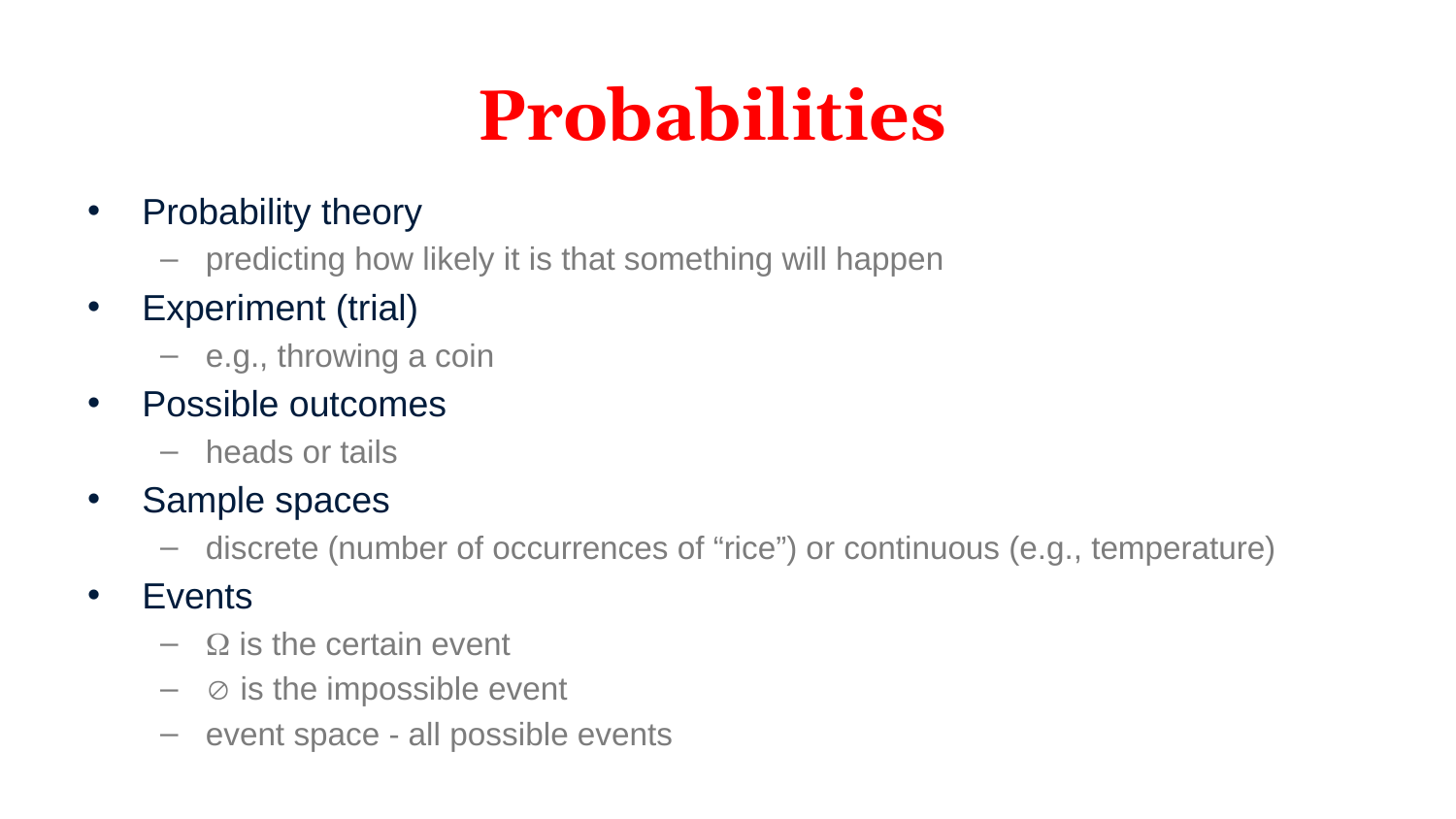

# Probabilities
Probability theory
predicting how likely it is that something will happen
Experiment (trial)
e.g., throwing a coin
Possible outcomes
heads or tails
Sample spaces
discrete (number of occurrences of “rice”) or continuous (e.g., temperature)
Events
Ω is the certain event
∅ is the impossible event
event space - all possible events